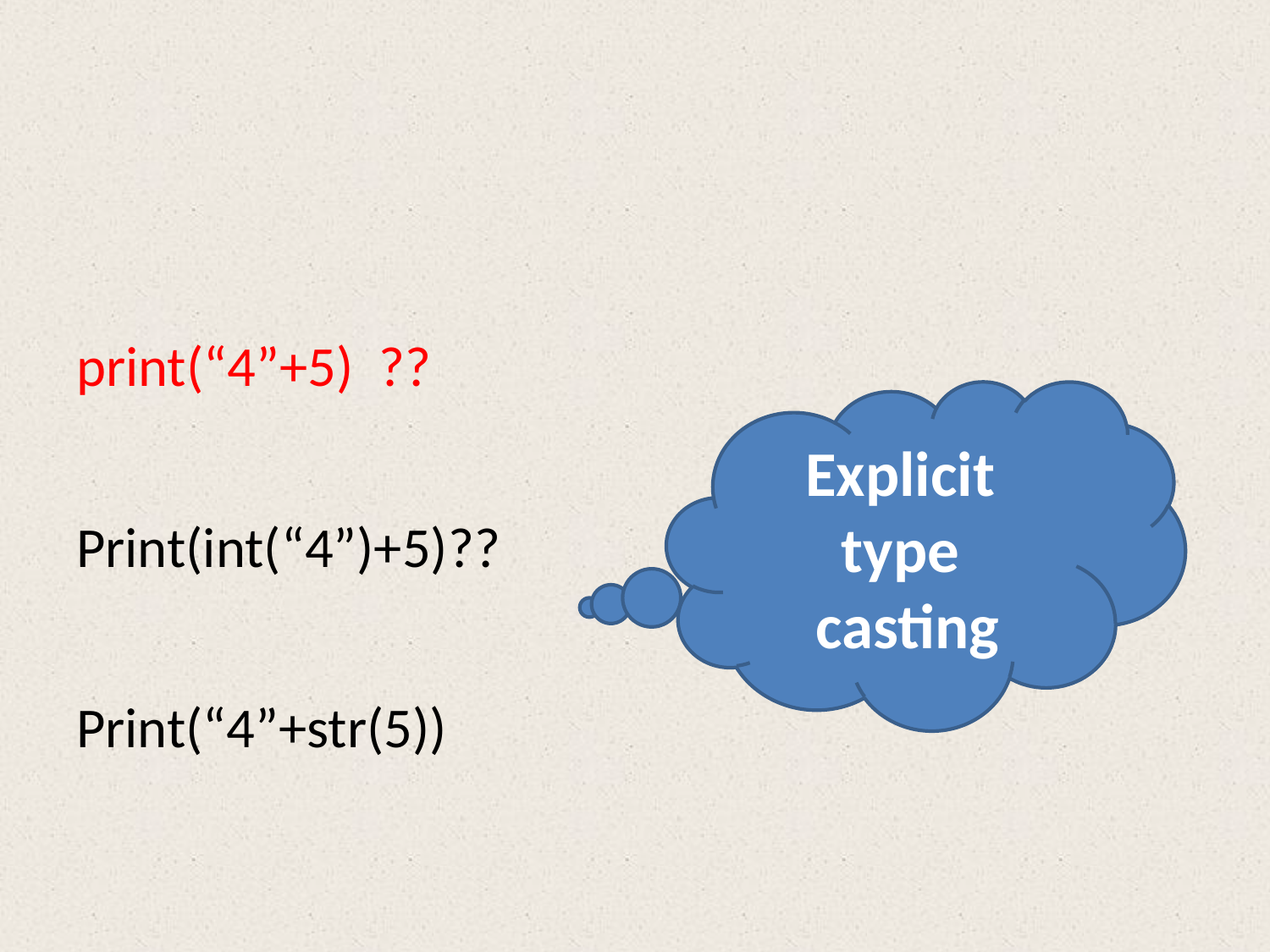

print(“4”+5)  ??
Print(int(“4”)+5)??
Print(“4”+str(5))
Explicit
type
casting